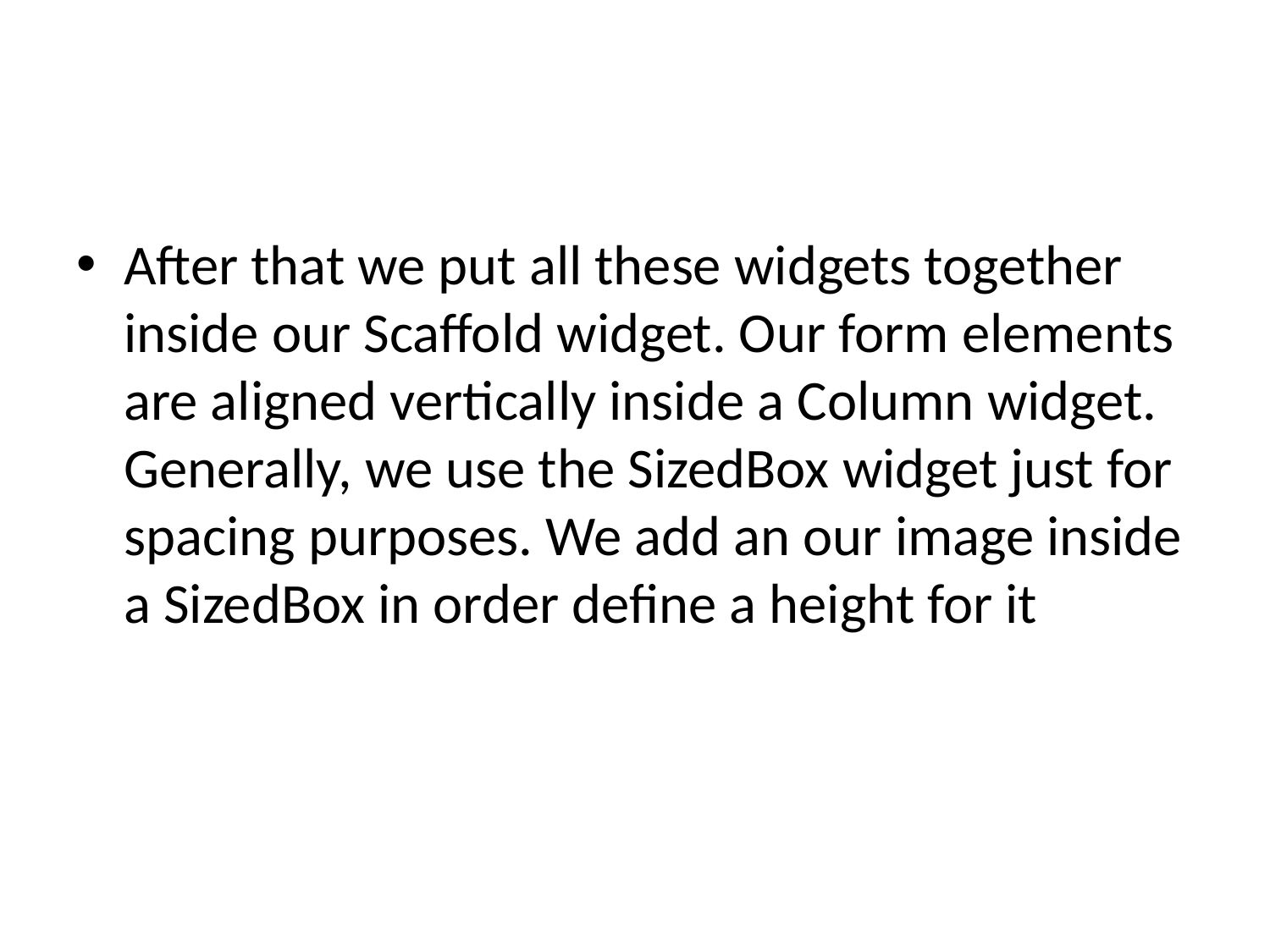

After that we put all these widgets together inside our Scaffold widget. Our form elements are aligned vertically inside a Column widget. Generally, we use the SizedBox widget just for spacing purposes. We add an our image inside a SizedBox in order define a height for it